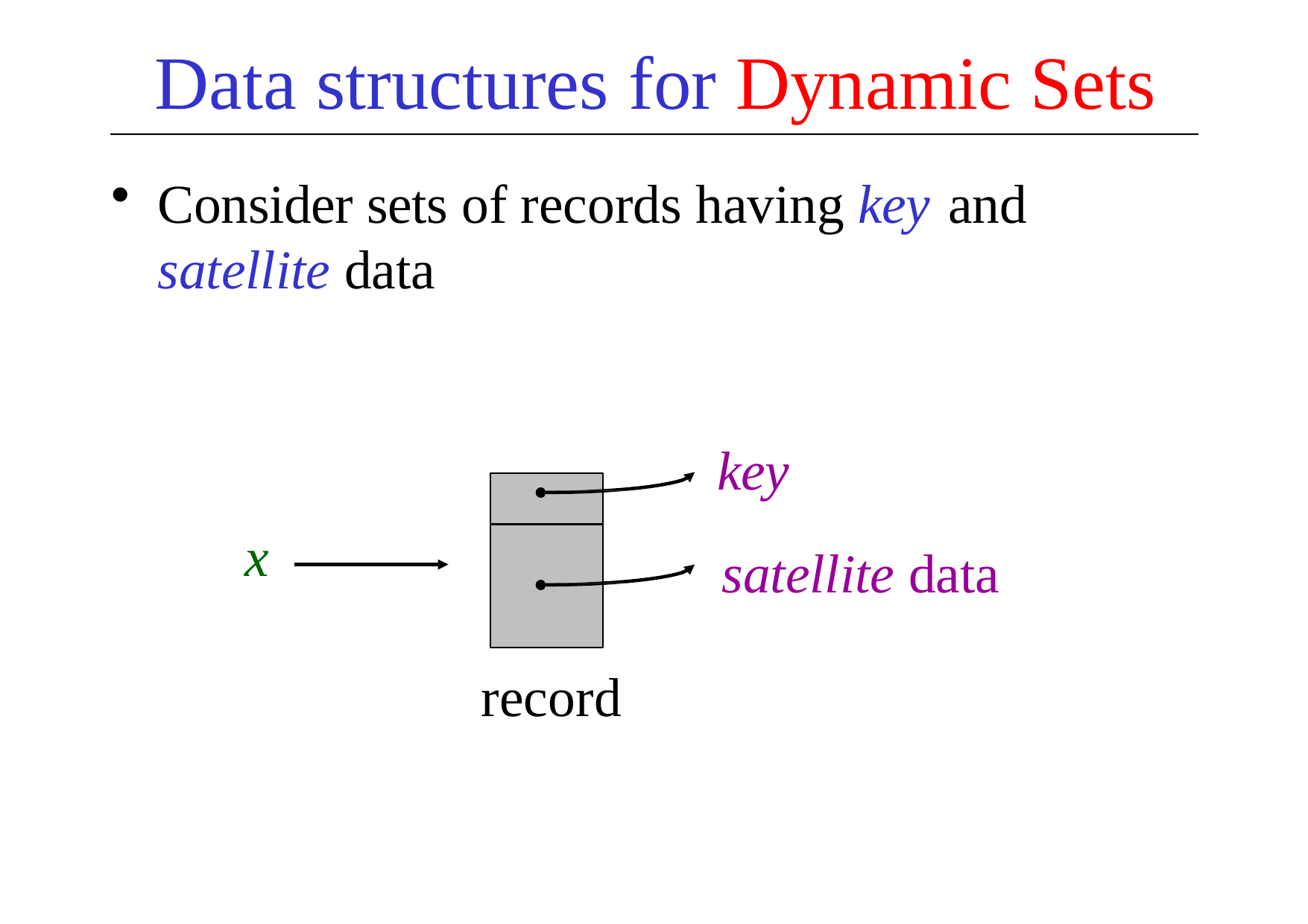

# Data structures for Dynamic Sets

Consider sets of records having key and
satellite data
key
satellite data

x

record